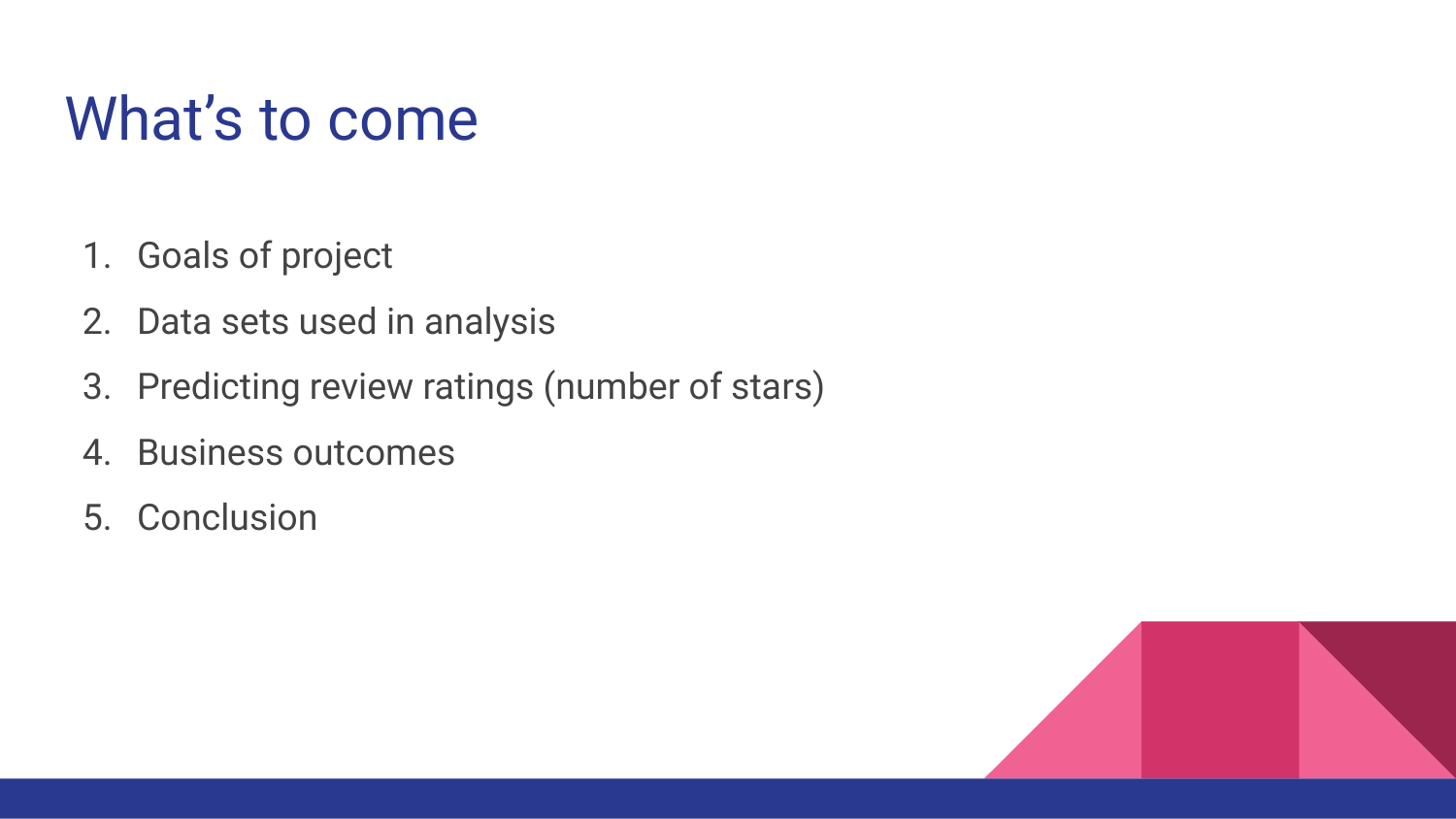

# What’s to come
Goals of project
Data sets used in analysis
Predicting review ratings (number of stars)
Business outcomes
Conclusion